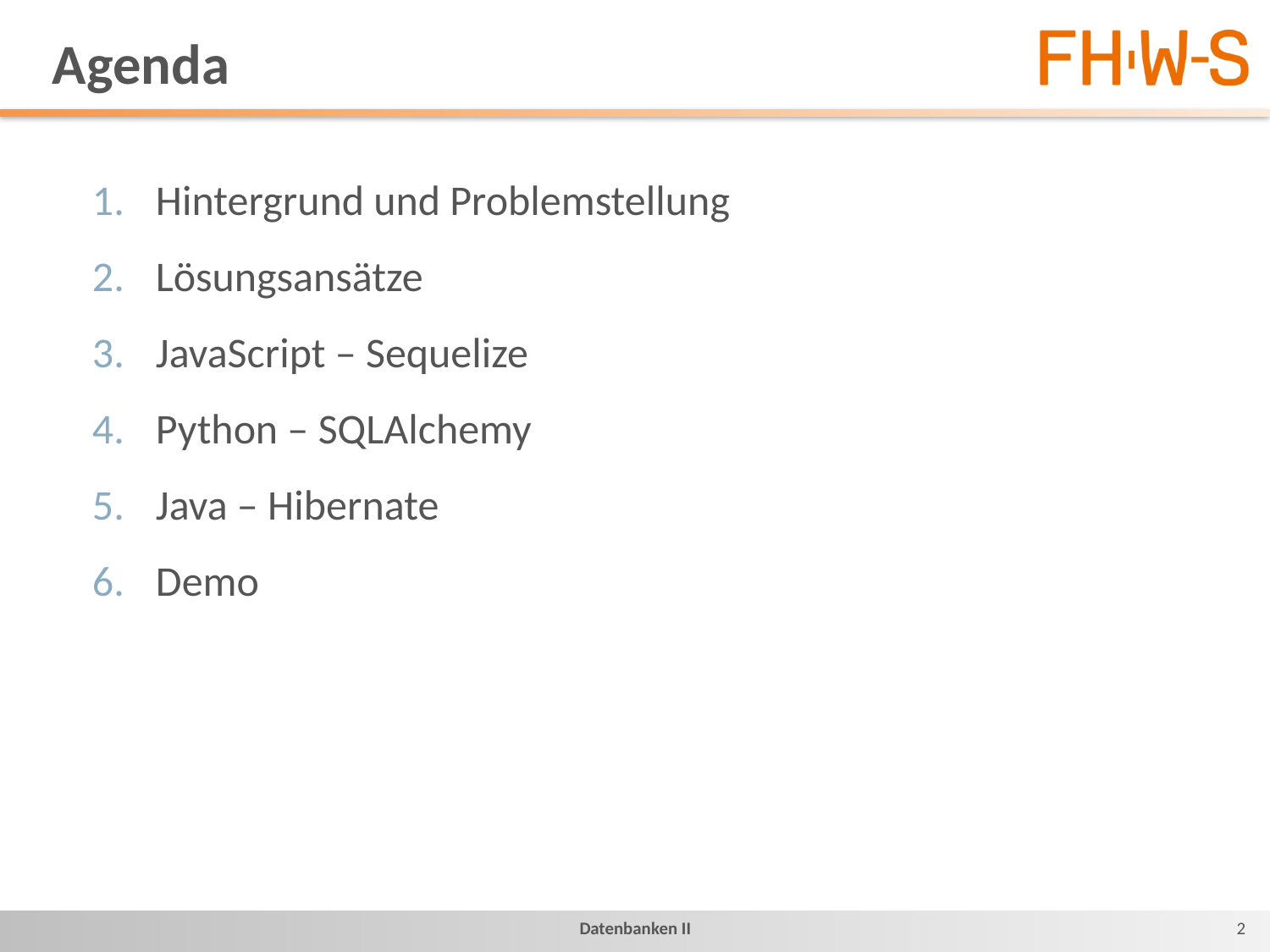

# Agenda
Hintergrund und Problemstellung
Lösungsansätze
JavaScript – Sequelize
Python – SQLAlchemy
Java – Hibernate
Demo